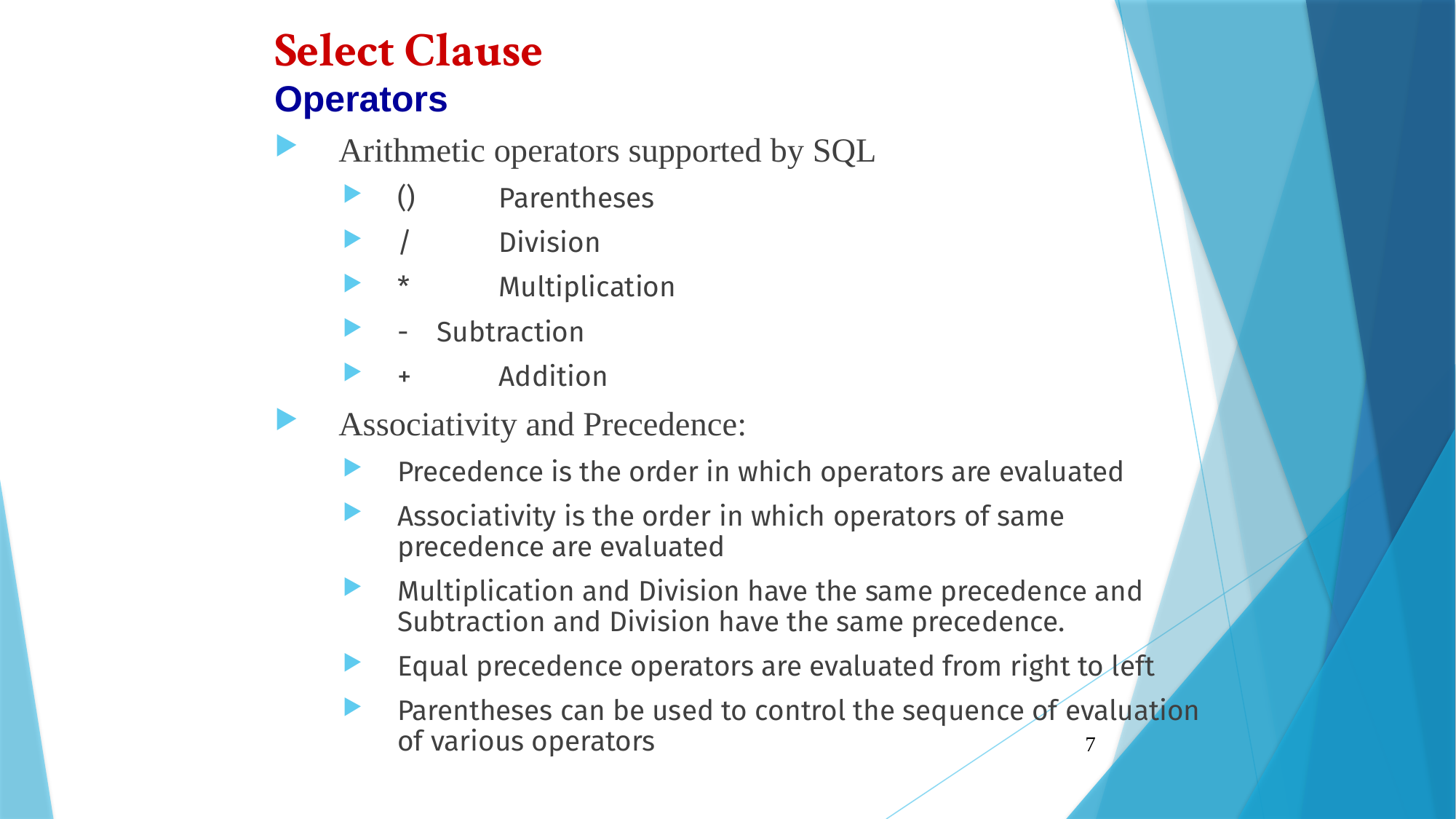

Select Clause
Operators
Arithmetic operators supported by SQL
()	Parentheses
/	Division
*	Multiplication
-    Subtraction
+	Addition
Associativity and Precedence:
Precedence is the order in which operators are evaluated
Associativity is the order in which operators of same precedence are evaluated
Multiplication and Division have the same precedence and Subtraction and Division have the same precedence.
Equal precedence operators are evaluated from right to left
Parentheses can be used to control the sequence of evaluation of various operators
7